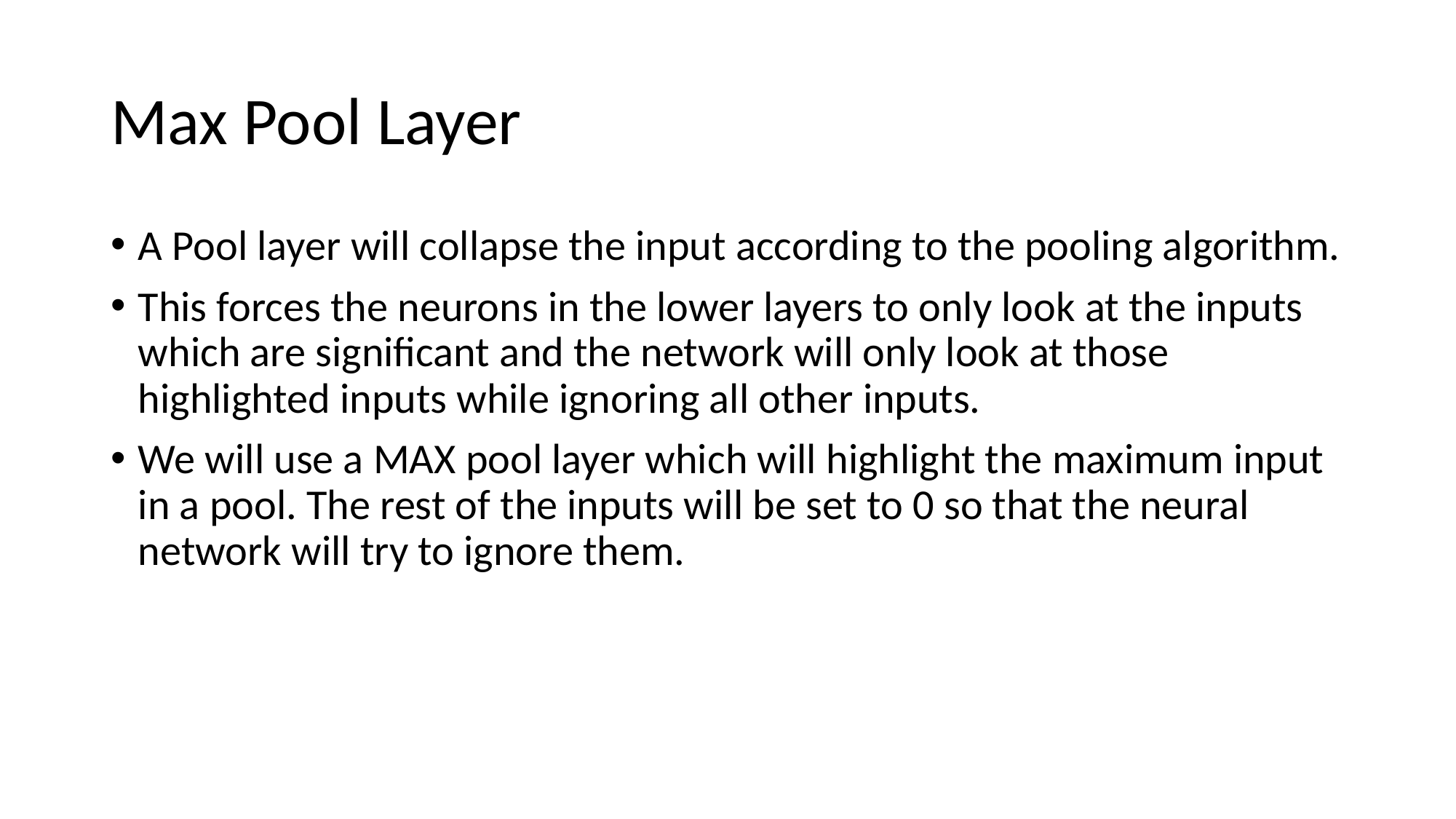

# Max Pool Layer
A Pool layer will collapse the input according to the pooling algorithm.
This forces the neurons in the lower layers to only look at the inputs which are significant and the network will only look at those highlighted inputs while ignoring all other inputs.
We will use a MAX pool layer which will highlight the maximum input in a pool. The rest of the inputs will be set to 0 so that the neural network will try to ignore them.